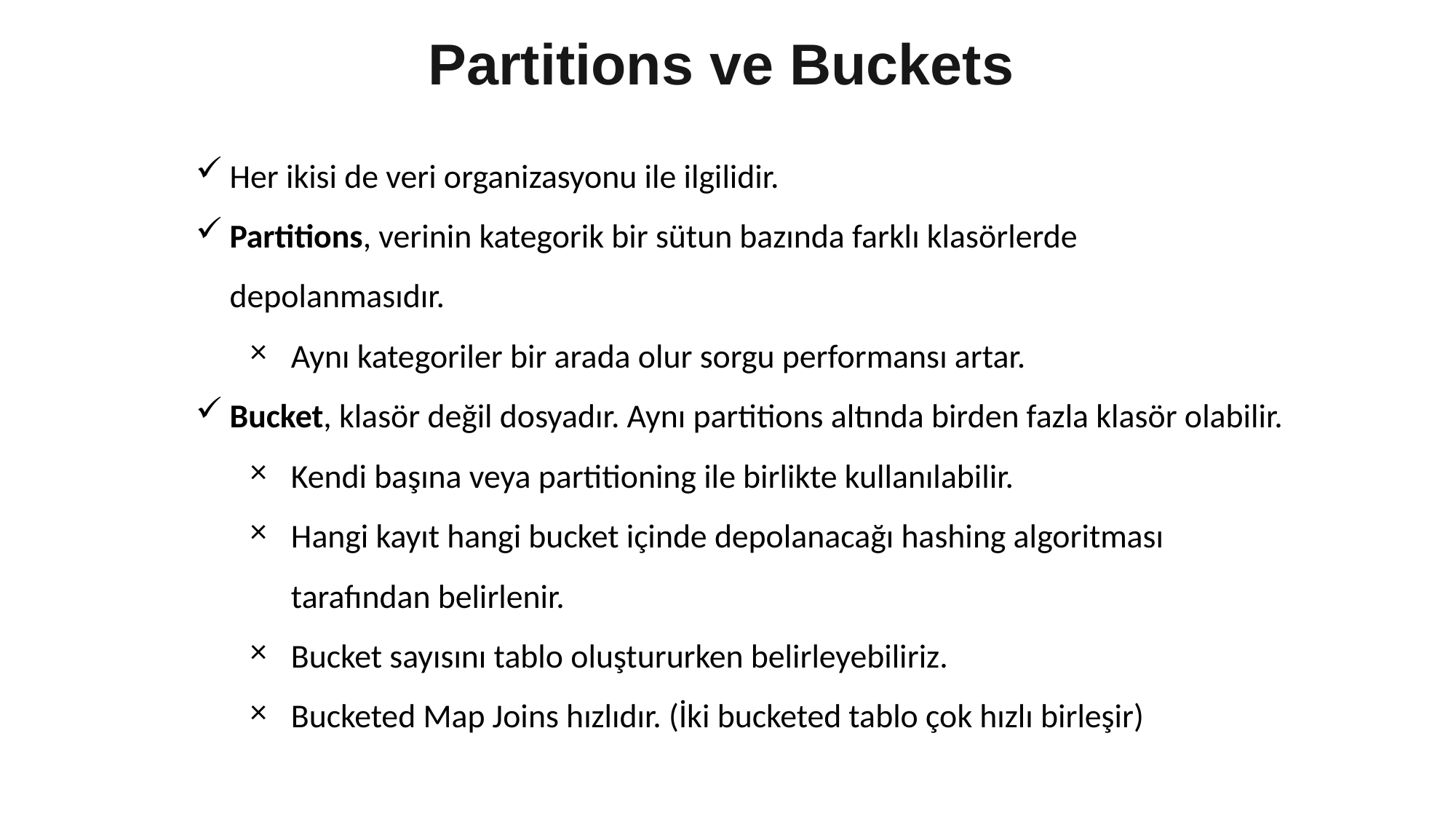

# Partitions ve Buckets
Her ikisi de veri organizasyonu ile ilgilidir.
Partitions, verinin kategorik bir sütun bazında farklı klasörlerde depolanmasıdır.
Aynı kategoriler bir arada olur sorgu performansı artar.
Bucket, klasör değil dosyadır. Aynı partitions altında birden fazla klasör olabilir.
Kendi başına veya partitioning ile birlikte kullanılabilir.
Hangi kayıt hangi bucket içinde depolanacağı hashing algoritması tarafından belirlenir.
Bucket sayısını tablo oluştururken belirleyebiliriz.
Bucketed Map Joins hızlıdır. (İki bucketed tablo çok hızlı birleşir)